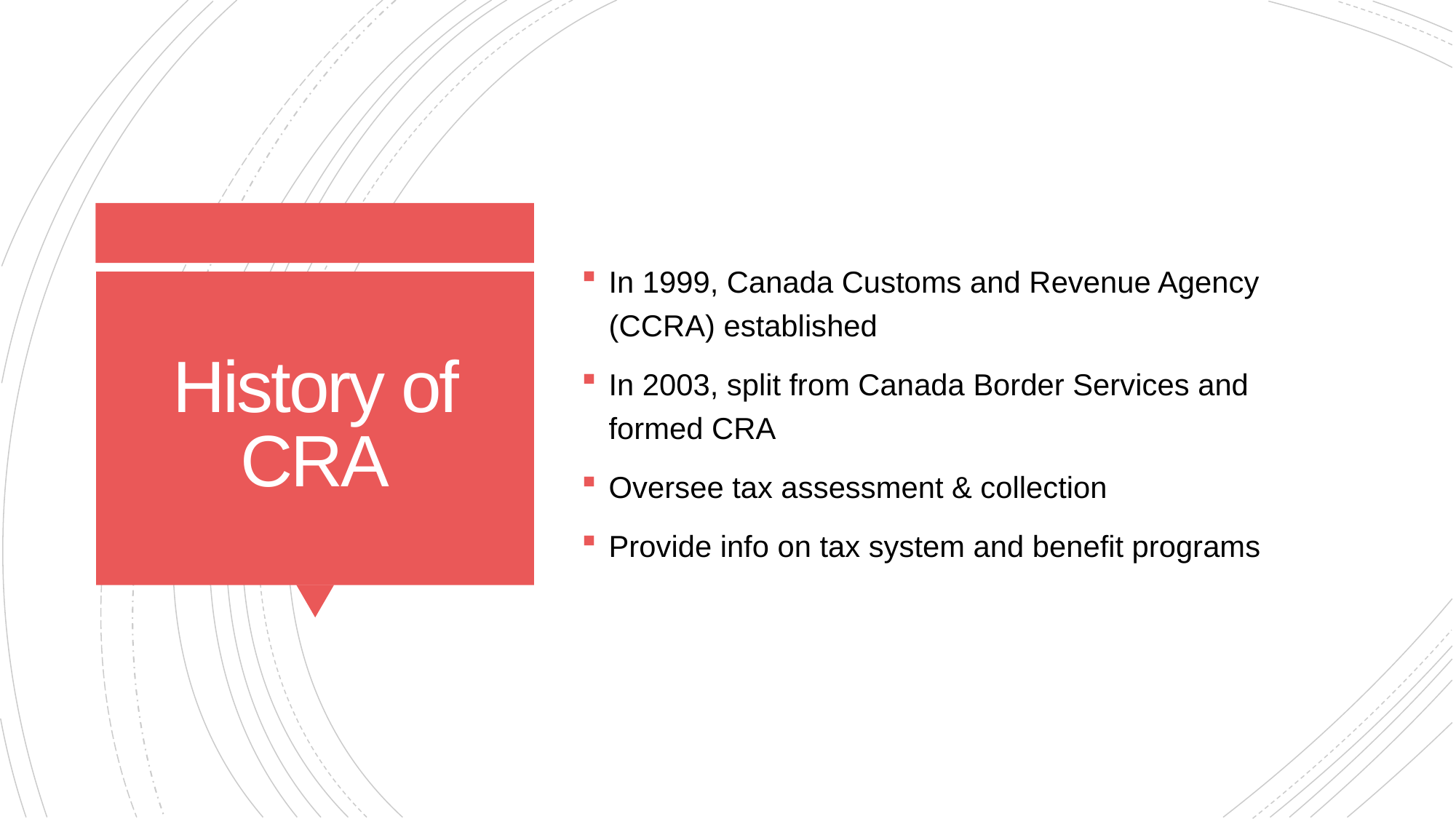

In 1999, Canada Customs and Revenue Agency (CCRA) established
In 2003, split from Canada Border Services and formed CRA
Oversee tax assessment & collection
Provide info on tax system and benefit programs
# History of CRA